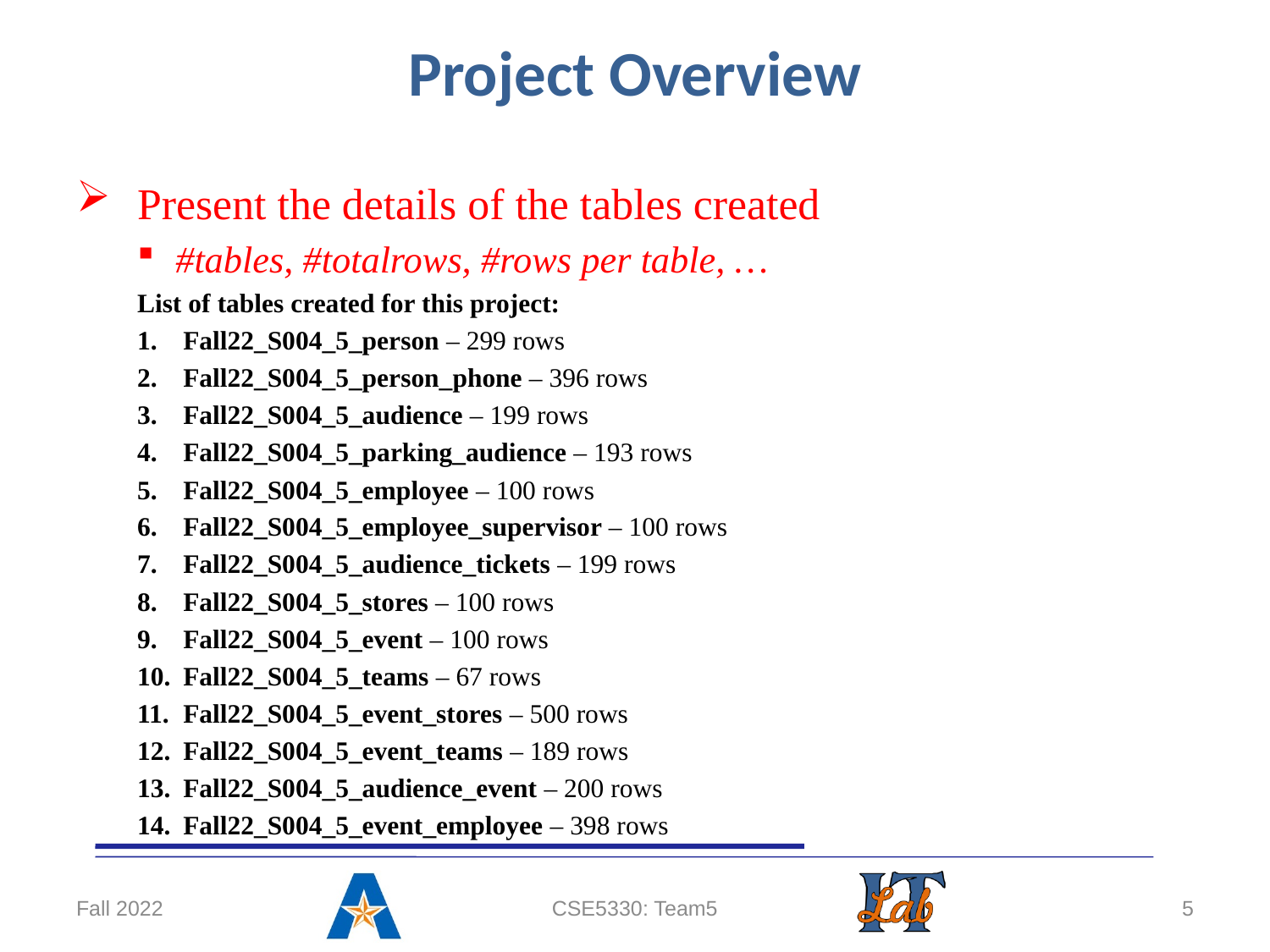

# Project Overview
Present the details of the tables created
#tables, #totalrows, #rows per table, …
List of tables created for this project:
Fall22_S004_5_person – 299 rows
Fall22_S004_5_person_phone – 396 rows
Fall22_S004_5_audience – 199 rows
Fall22_S004_5_parking_audience – 193 rows
Fall22_S004_5_employee – 100 rows
Fall22_S004_5_employee_supervisor – 100 rows
Fall22_S004_5_audience_tickets – 199 rows
Fall22_S004_5_stores – 100 rows
Fall22_S004_5_event – 100 rows
Fall22_S004_5_teams – 67 rows
Fall22_S004_5_event_stores – 500 rows
Fall22_S004_5_event_teams – 189 rows
Fall22_S004_5_audience_event – 200 rows
Fall22_S004_5_event_employee – 398 rows
Fall 2022
CSE5330: Team5
5